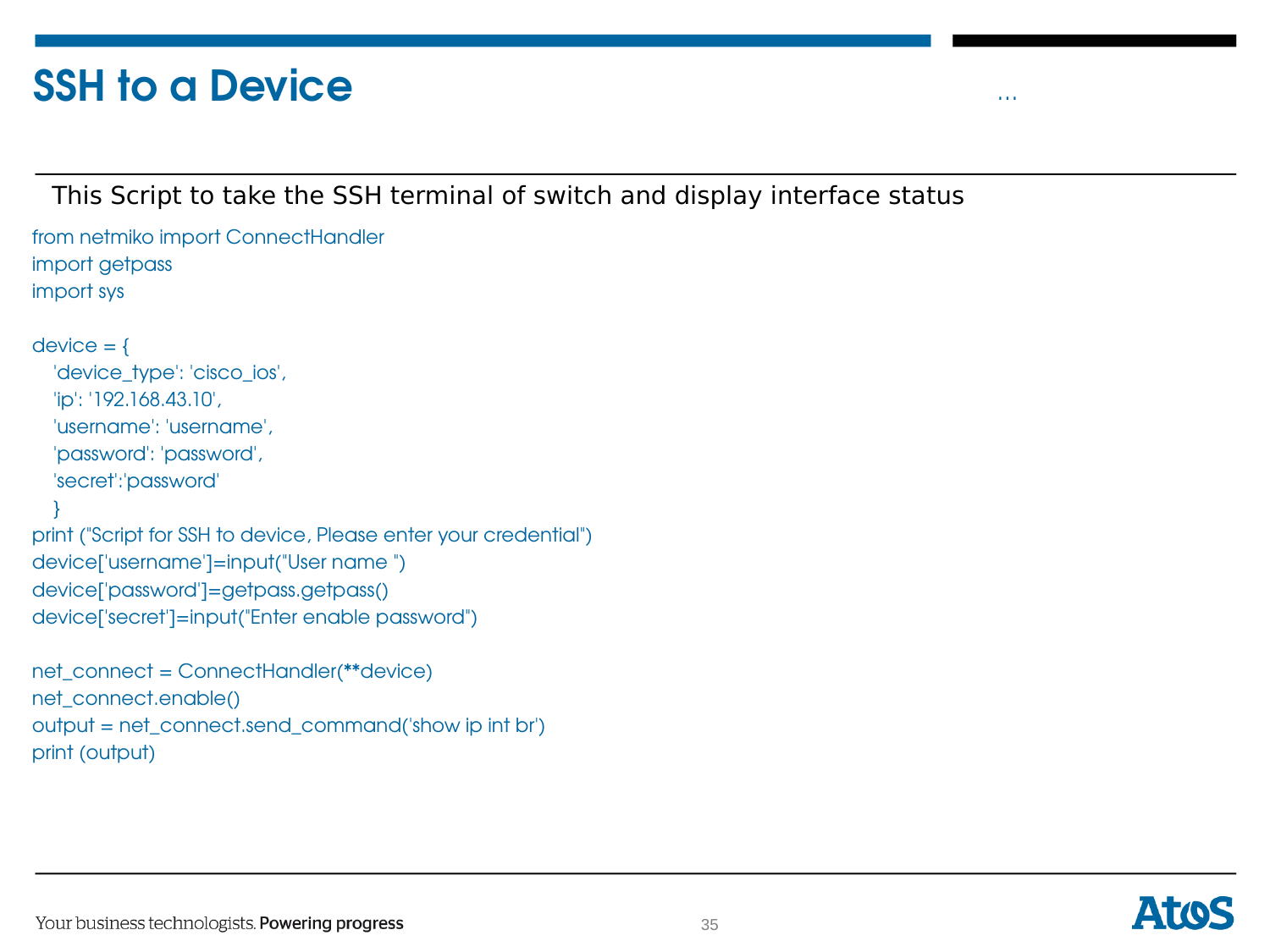

# SSH to a Device
This Script to take the SSH terminal of switch and display interface status
from netmiko import ConnectHandler
import getpass
import sys

device = {
    'device_type': 'cisco_ios',
    'ip': '192.168.43.10',
    'username': 'username',
    'password': 'password',
    'secret':'password'
    }
print ("Script for SSH to device, Please enter your credential")
device['username']=input("User name ")
device['password']=getpass.getpass()
device['secret']=input("Enter enable password")

net_connect = ConnectHandler(**device)
net_connect.enable()
output = net_connect.send_command('show ip int br')
print (output)